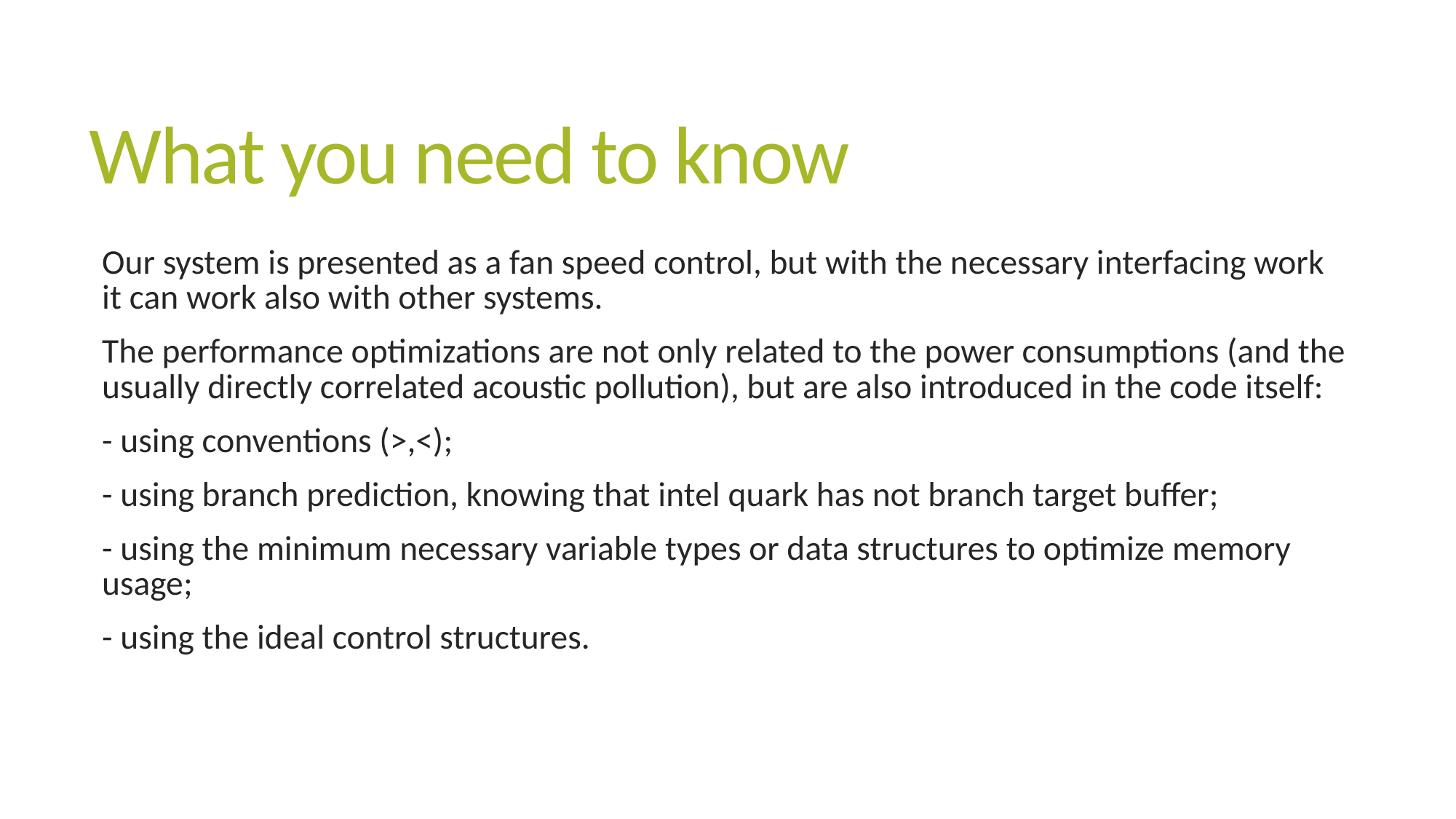

# What you need to know
Our system is presented as a fan speed control, but with the necessary interfacing work it can work also with other systems.
The performance optimizations are not only related to the power consumptions (and the usually directly correlated acoustic pollution), but are also introduced in the code itself:
- using conventions (>,<);
- using branch prediction, knowing that intel quark has not branch target buffer;
- using the minimum necessary variable types or data structures to optimize memory usage;
- using the ideal control structures.